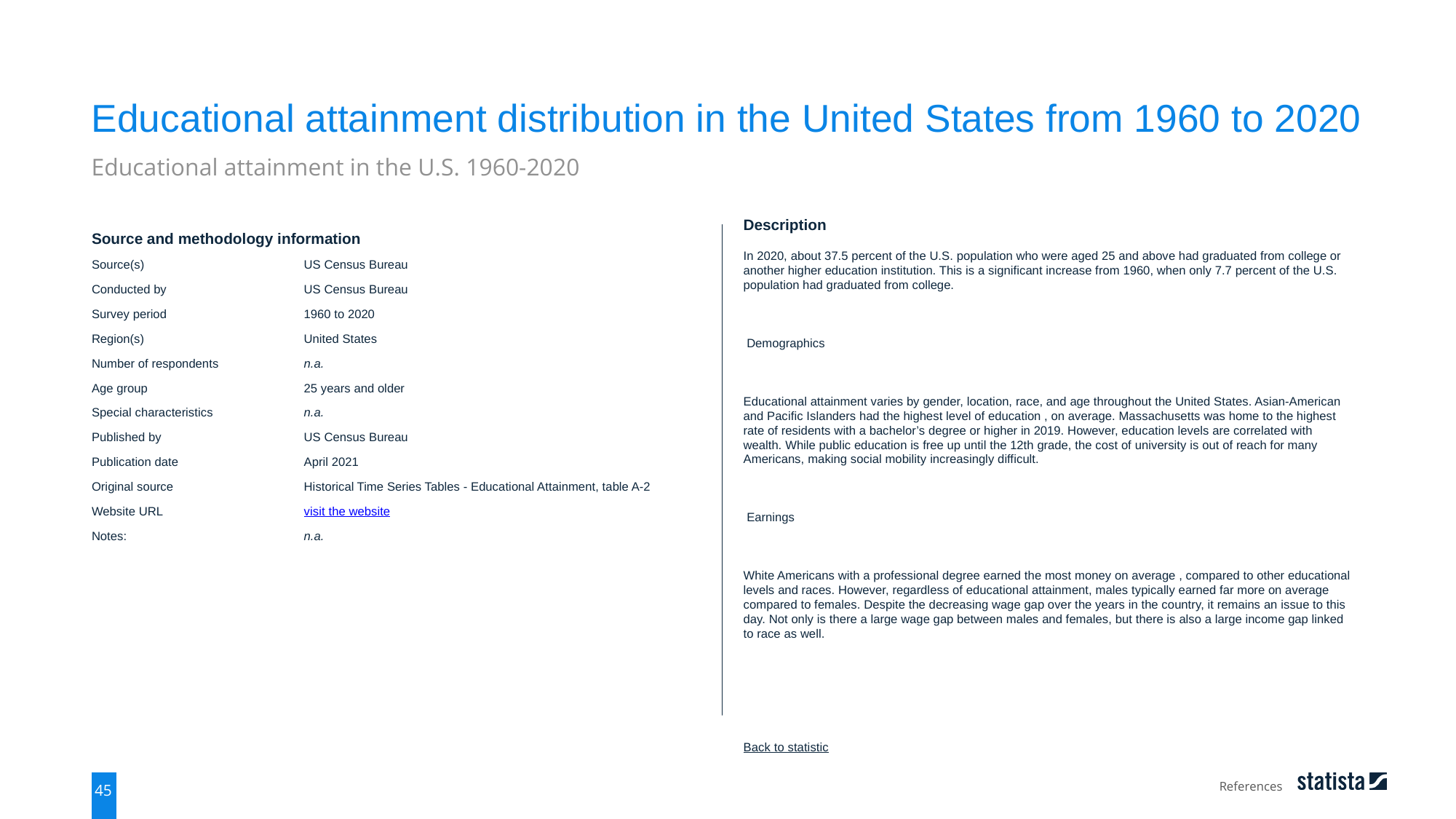

Educational attainment distribution in the United States from 1960 to 2020
Educational attainment in the U.S. 1960-2020
| Source and methodology information |  |
| --- | --- |
| Source(s) | US Census Bureau |
| Conducted by | US Census Bureau |
| Survey period | 1960 to 2020 |
| Region(s) | United States |
| Number of respondents | n.a. |
| Age group | 25 years and older |
| Special characteristics | n.a. |
| Published by | US Census Bureau |
| Publication date | April 2021 |
| Original source | Historical Time Series Tables - Educational Attainment, table A-2 |
| Website URL | visit the website |
| Notes: | n.a. |

Description

In 2020, about 37.5 percent of the U.S. population who were aged 25 and above had graduated from college or another higher education institution. This is a significant increase from 1960, when only 7.7 percent of the U.S. population had graduated from college.

 Demographics

Educational attainment varies by gender, location, race, and age throughout the United States. Asian-American and Pacific Islanders had the highest level of education , on average. Massachusetts was home to the highest rate of residents with a bachelor’s degree or higher in 2019. However, education levels are correlated with wealth. While public education is free up until the 12th grade, the cost of university is out of reach for many Americans, making social mobility increasingly difficult.

 Earnings

White Americans with a professional degree earned the most money on average , compared to other educational levels and races. However, regardless of educational attainment, males typically earned far more on average compared to females. Despite the decreasing wage gap over the years in the country, it remains an issue to this day. Not only is there a large wage gap between males and females, but there is also a large income gap linked to race as well.
Back to statistic
References

45